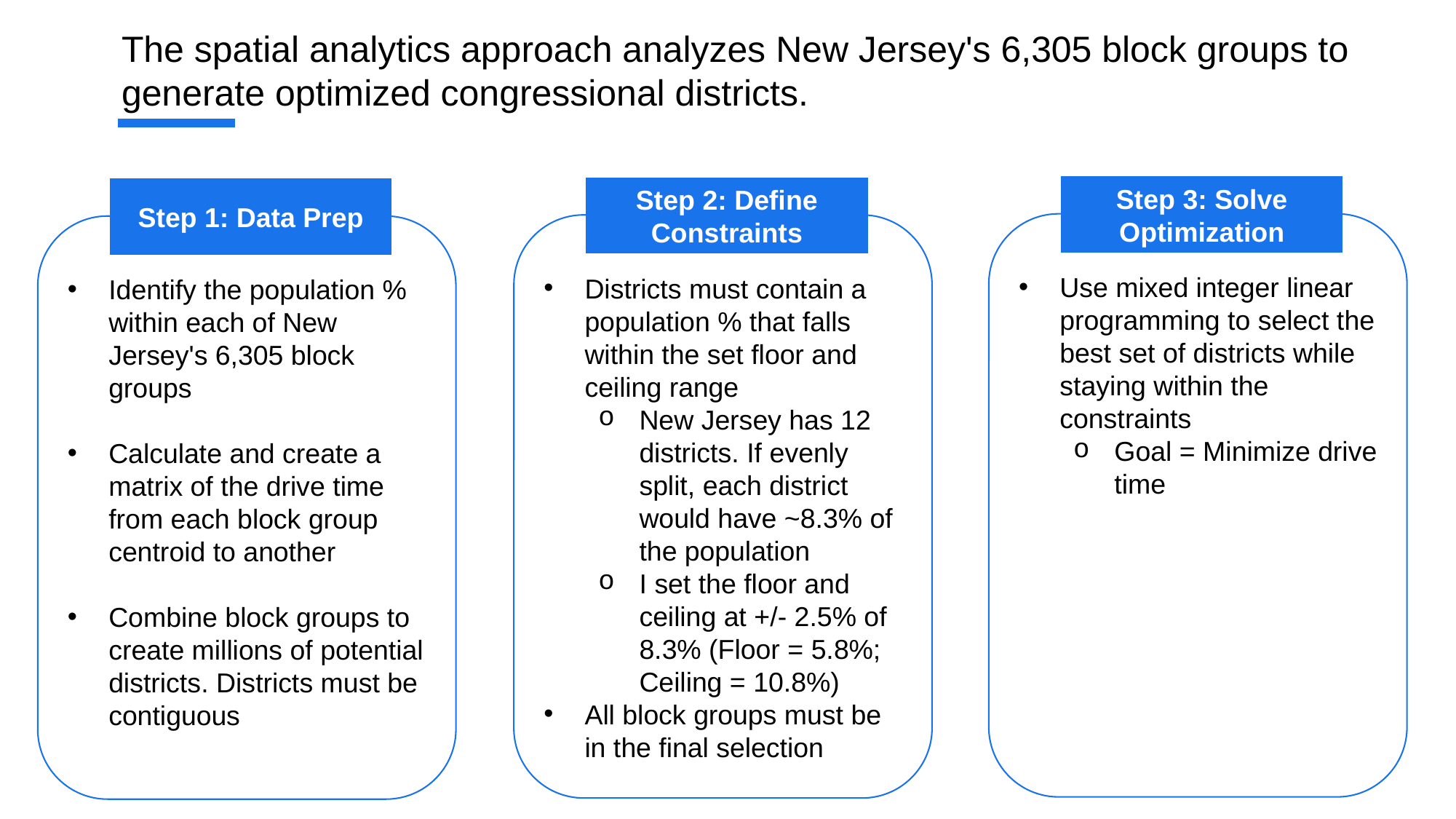

The spatial analytics approach analyzes New Jersey's 6,305 block groups to generate optimized congressional districts.
Step 3: Solve Optimization
Step 2: Define Constraints
Step 1: Data Prep

Use mixed integer linear programming to select the best set of districts while staying within the constraints
Goal = Minimize drive time
Districts must contain a population % that falls within the set floor and ceiling range
New Jersey has 12 districts. If evenly split, each district would have ~8.3% of the population
I set the floor and ceiling at +/- 2.5% of 8.3% (Floor = 5.8%; Ceiling = 10.8%)
All block groups must be in the final selection
Identify the population % within each of New Jersey's 6,305 block groups

Calculate and create a matrix of the drive time from each block group centroid to another

Combine block groups to create millions of potential districts. Districts must be contiguous